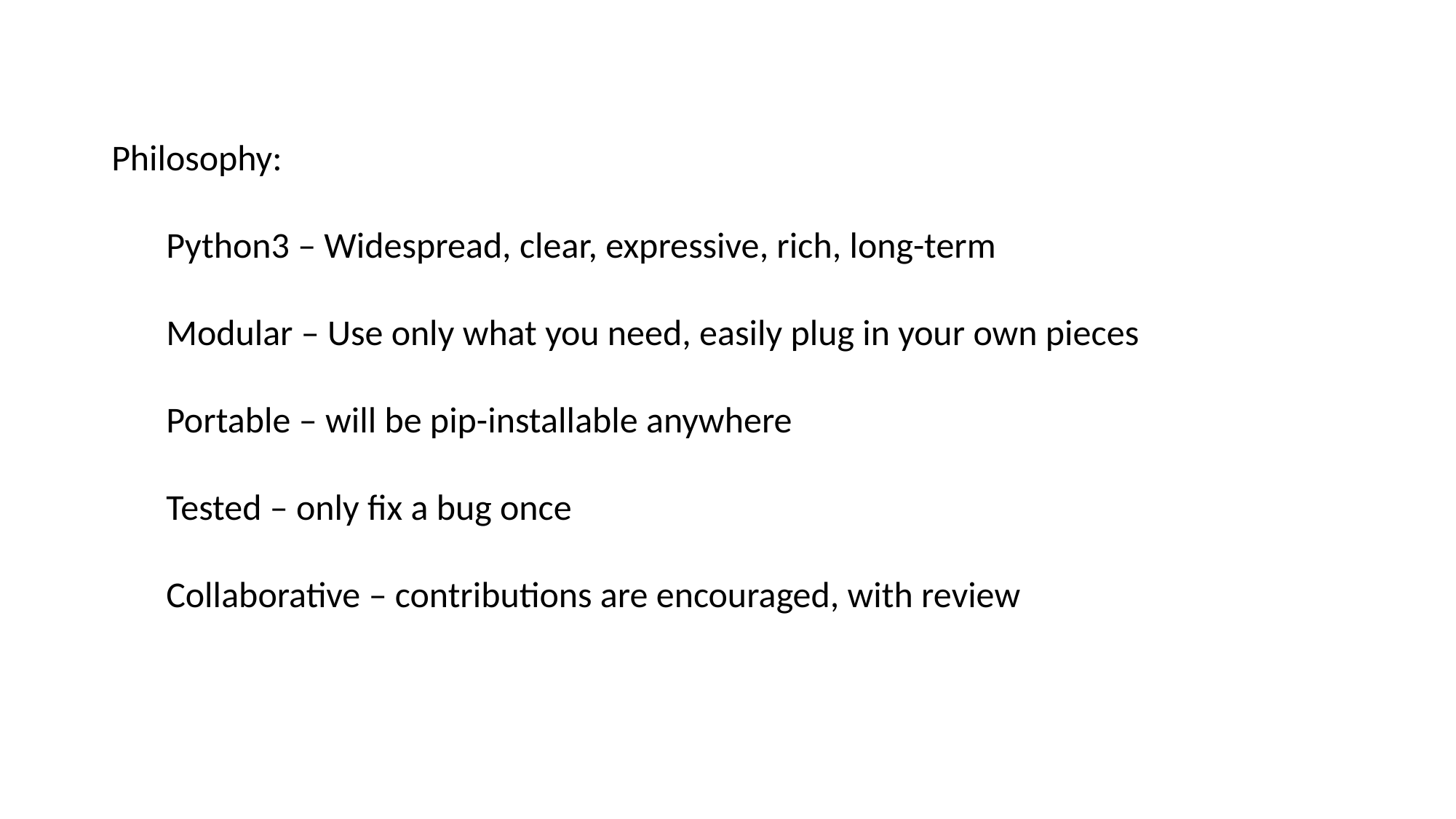

Philosophy:

Python3 – Widespread, clear, expressive, rich, long-term

Modular – Use only what you need, easily plug in your own pieces

Portable – will be pip-installable anywhere

Tested – only fix a bug once

Collaborative – contributions are encouraged, with review